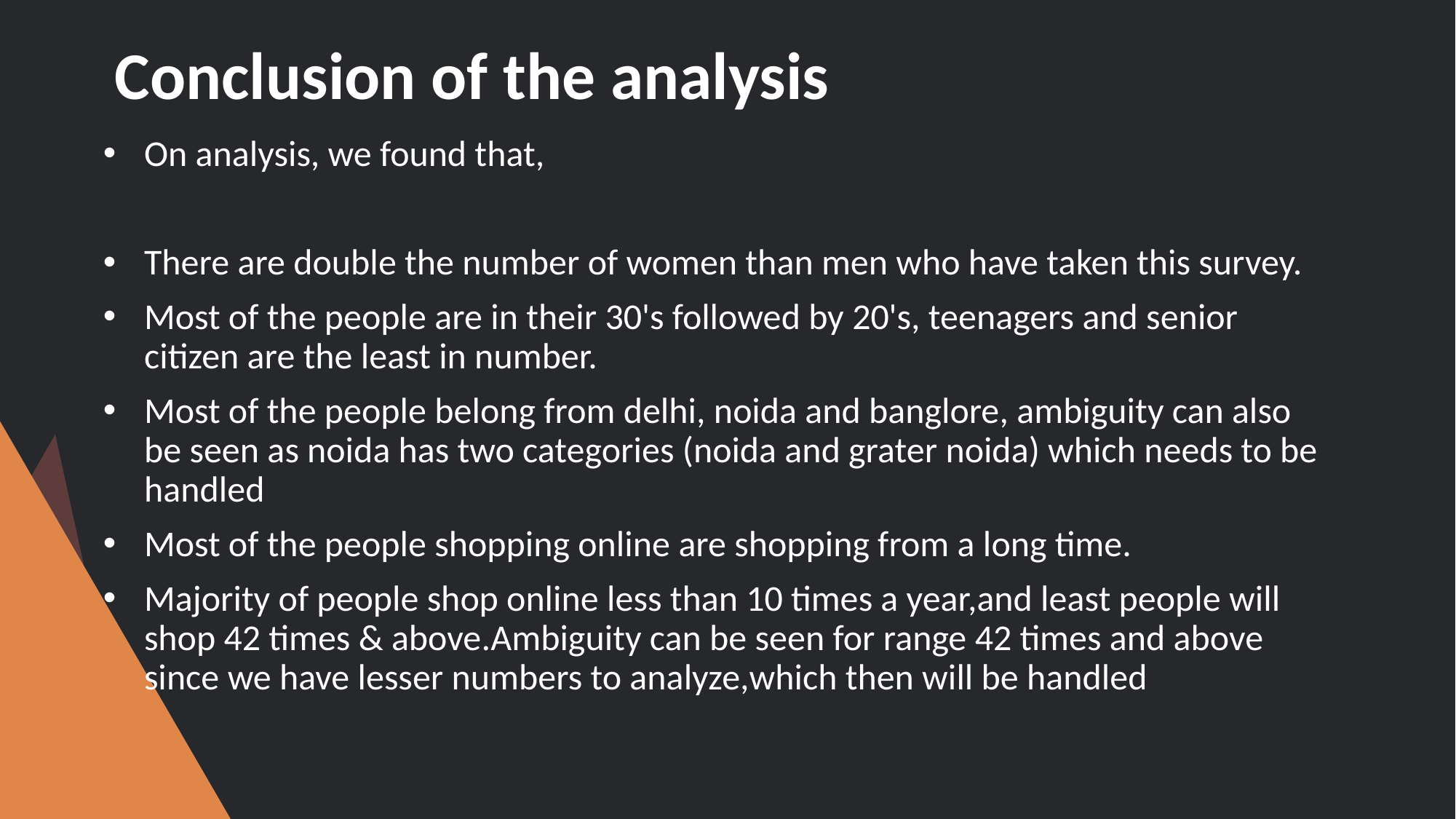

# Conclusion of the analysis
On analysis, we found that,

There are double the number of women than men who have taken this survey.
Most of the people are in their 30's followed by 20's, teenagers and senior citizen are the least in number.
Most of the people belong from delhi, noida and banglore, ambiguity can also be seen as noida has two categories (noida and grater noida) which needs to be handled
Most of the people shopping online are shopping from a long time.
Majority of people shop online less than 10 times a year,and least people will shop 42 times & above.Ambiguity can be seen for range 42 times and above since we have lesser numbers to analyze,which then will be handled